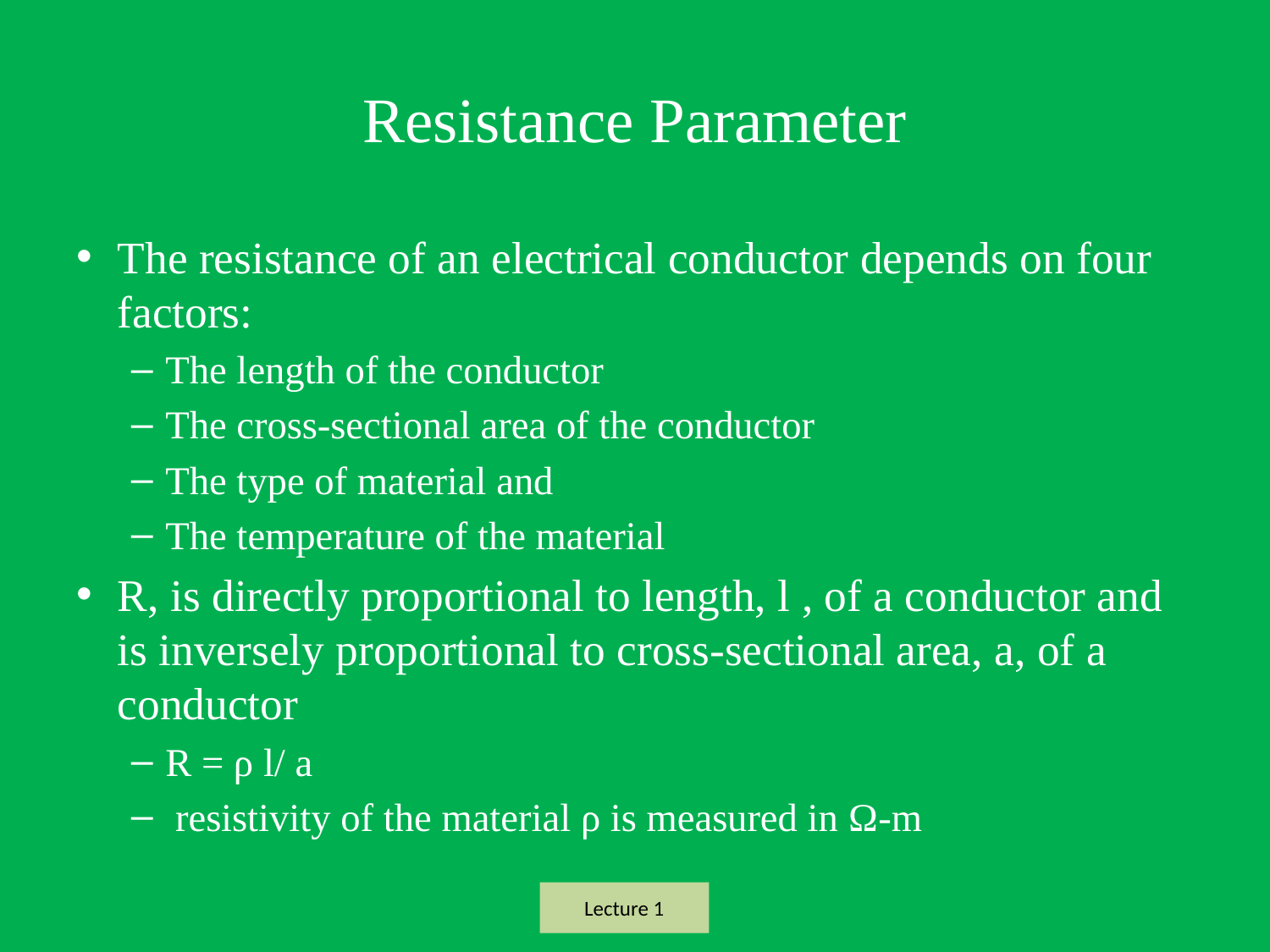

# Resistance Parameter
The resistance of an electrical conductor depends on four factors:
The length of the conductor
The cross-sectional area of the conductor
The type of material and
The temperature of the material
R, is directly proportional to length, l , of a conductor and is inversely proportional to cross-sectional area, a, of a conductor
R = ρ l/ a
 resistivity of the material ρ is measured in Ω-m
Lecture 1
4